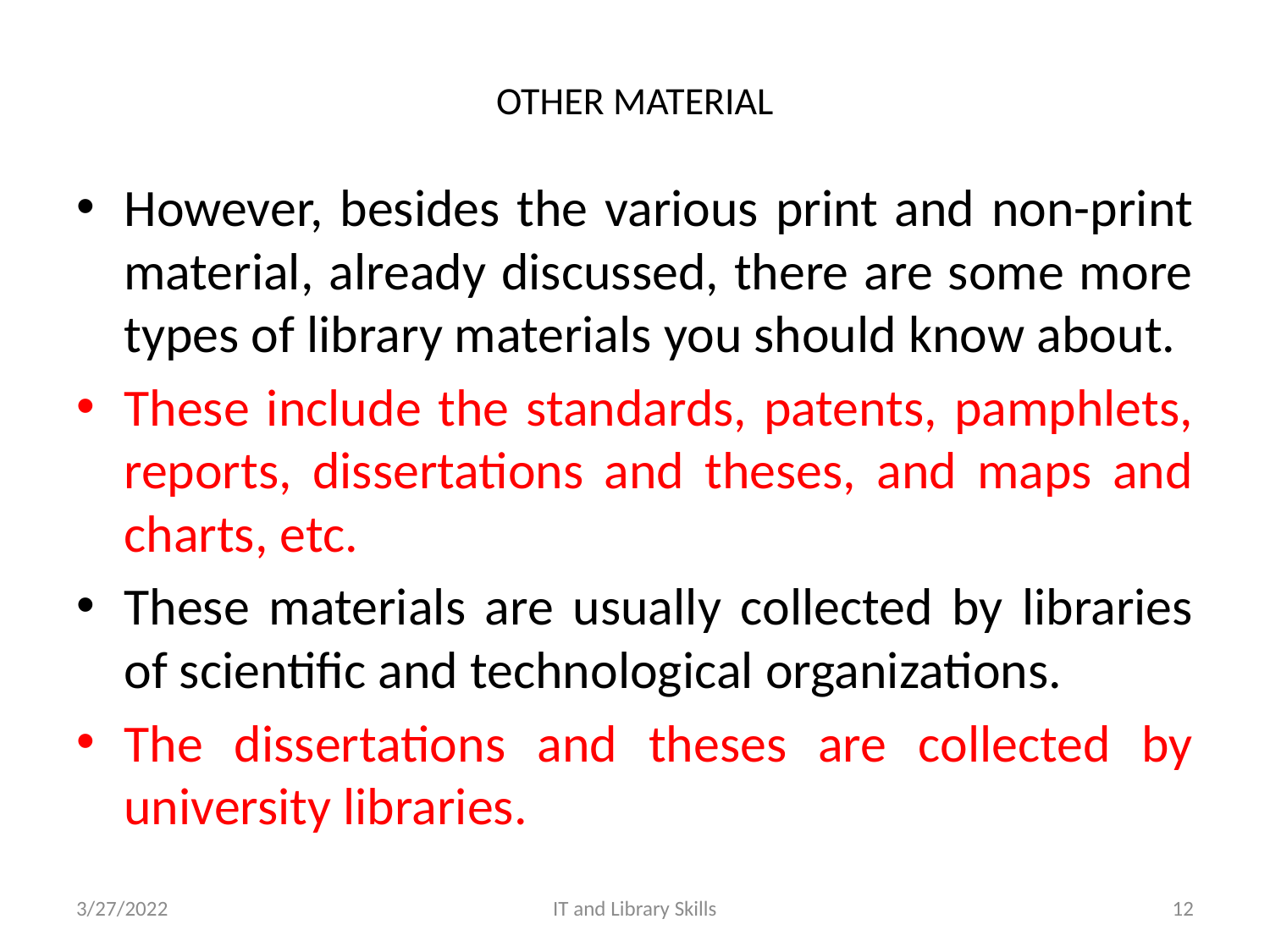

# OTHER MATERIAL
However, besides the various print and non-print material, already discussed, there are some more types of library materials you should know about.
These include the standards, patents, pamphlets, reports, dissertations and theses, and maps and charts, etc.
These materials are usually collected by libraries of scientific and technological organizations.
The dissertations and theses are collected by university libraries.
3/27/2022
IT and Library Skills
12